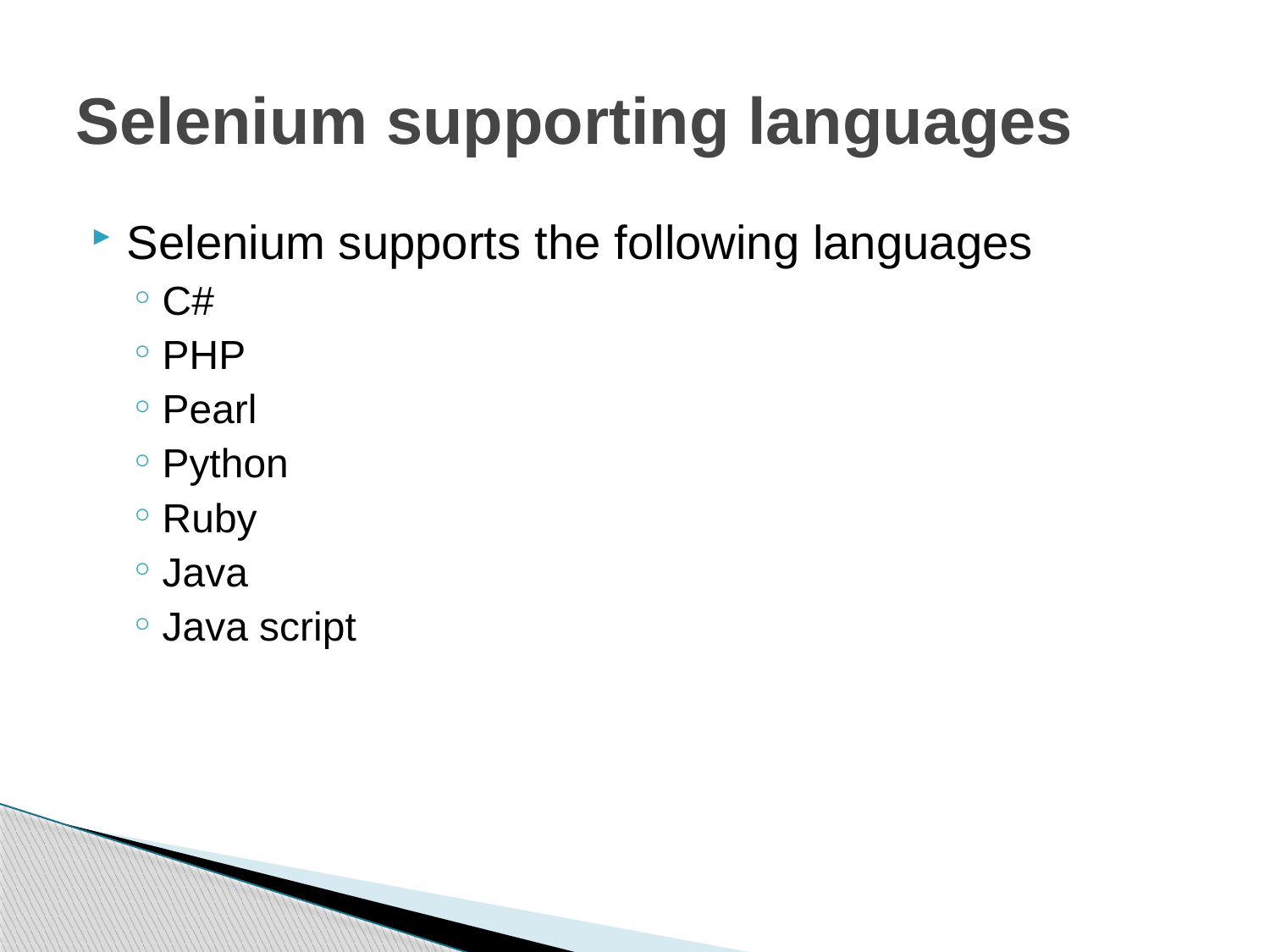

# Selenium supporting languages
Selenium supports the following languages
C#
PHP
Pearl
Python
Ruby
Java
Java script